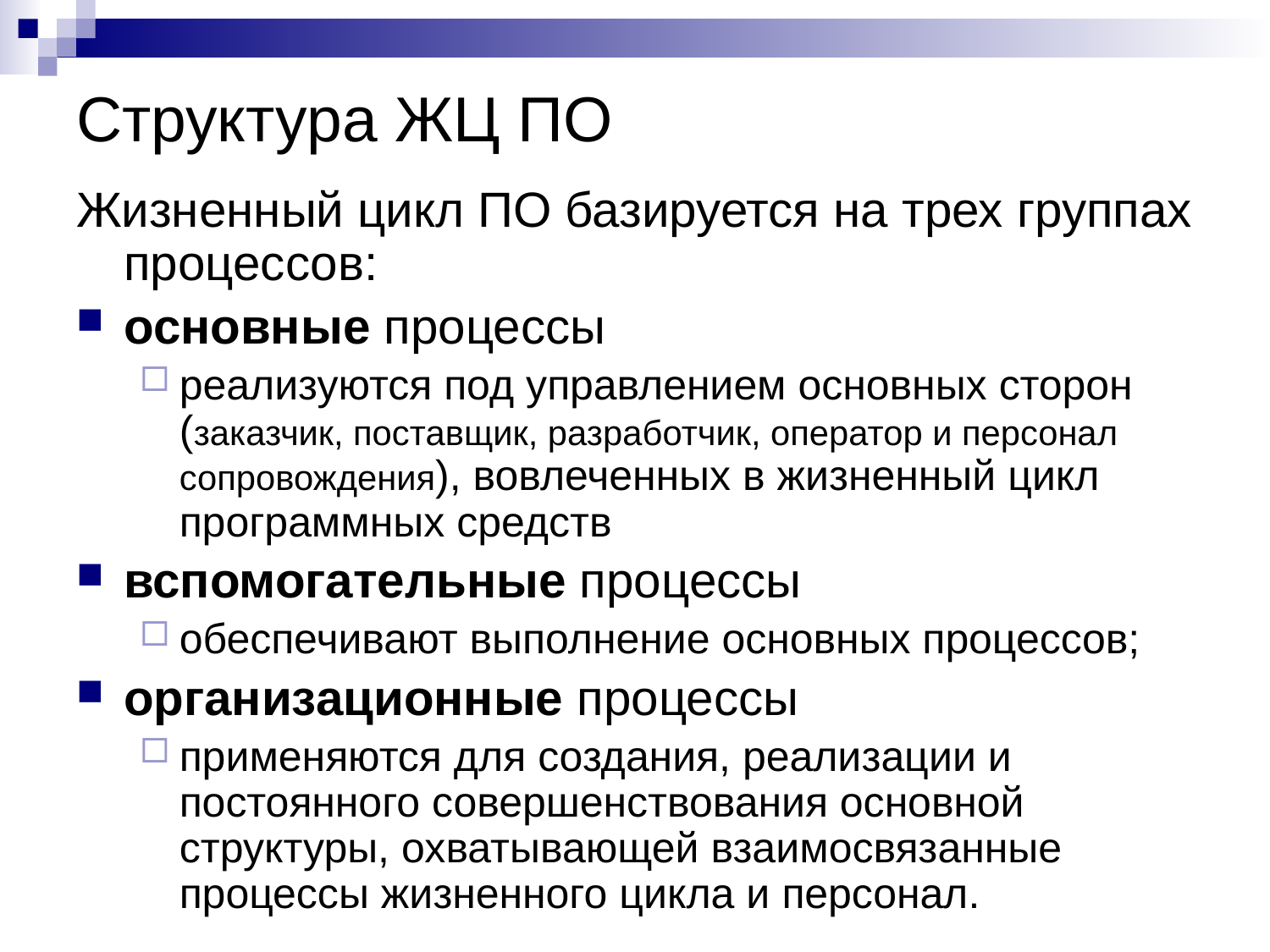

# Структура ЖЦ ПО
Жизненный цикл ПО базируется на трех группах процессов:
основные процессы
реализуются под управлением основных сторон (заказчик, поставщик, разработчик, оператор и персонал сопровождения), вовлеченных в жизненный цикл программных средств
вспомогательные процессы
обеспечивают выполнение основных процессов;
организационные процессы
применяются для создания, реализации и постоянного совершенствования основной структуры, охватывающей взаимосвязанные процессы жизненного цикла и персонал.